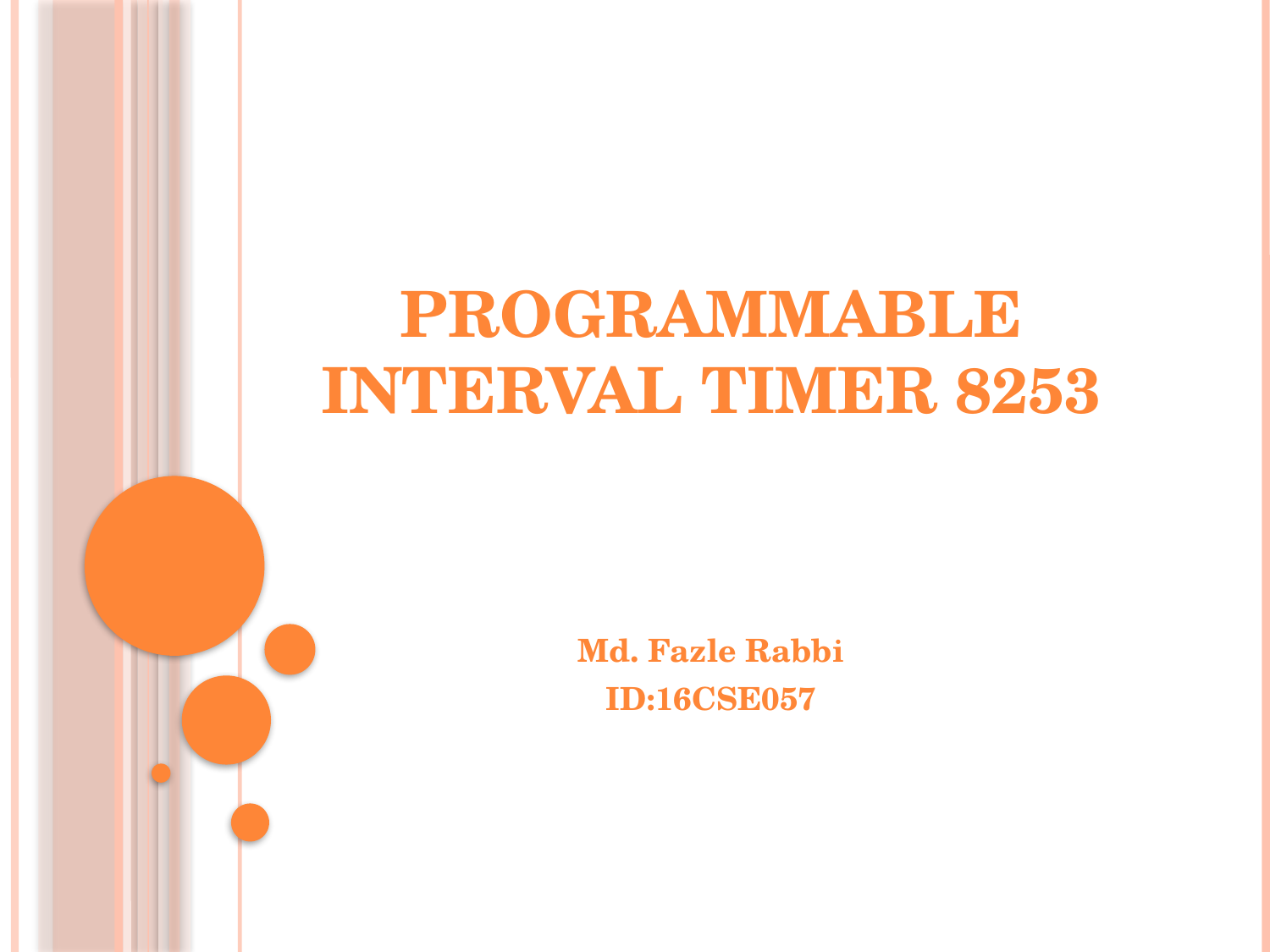

# Programmable interval timer 8253
Md. Fazle Rabbi
ID:16CSE057